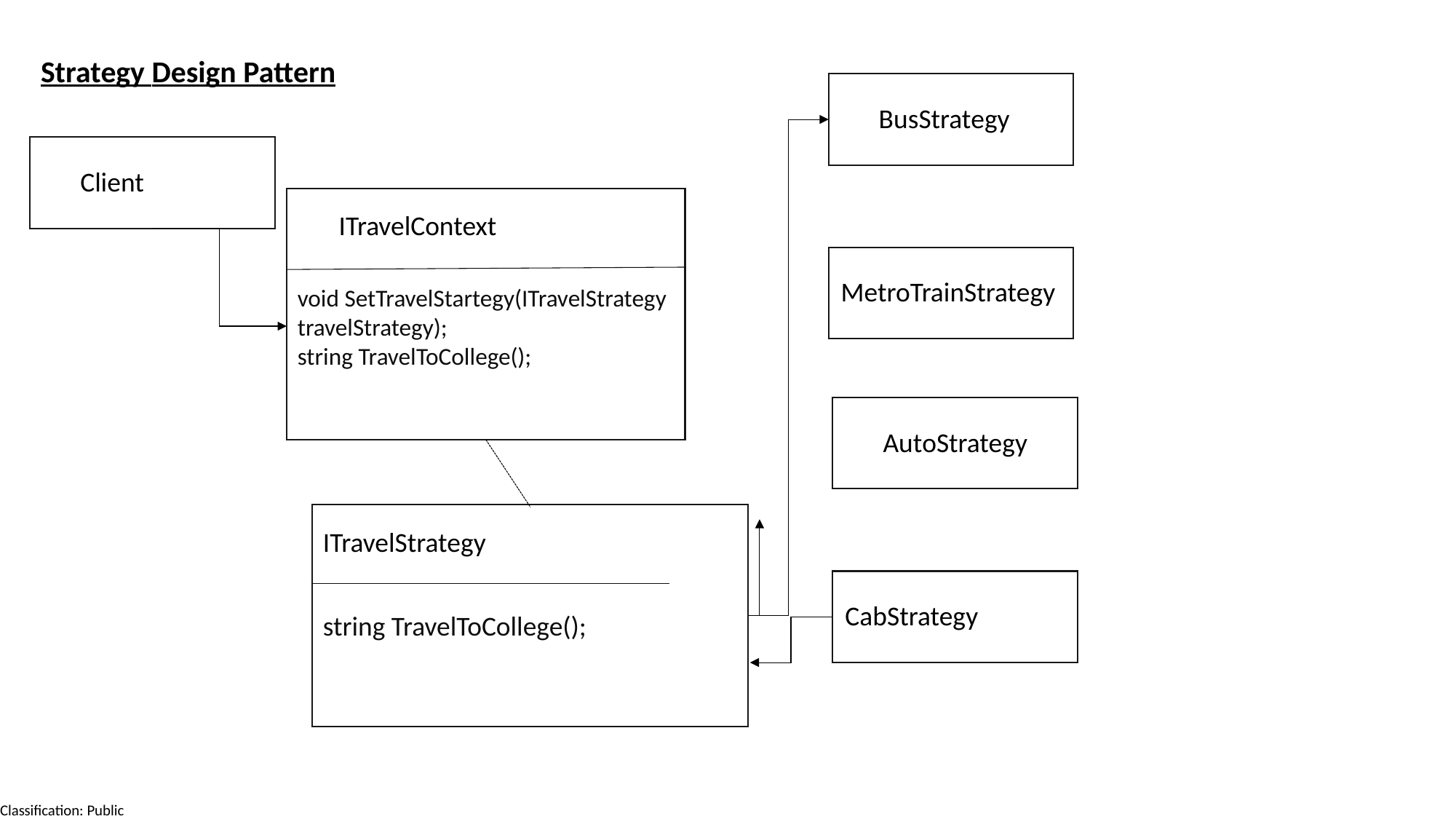

Strategy Design Pattern

BusStrategy

Client

ITravelContext

MetroTrainStrategy
void SetTravelStartegy(ITravelStrategy travelStrategy);
string TravelToCollege();

AutoStrategy

ITravelStrategy

CabStrategy
string TravelToCollege();